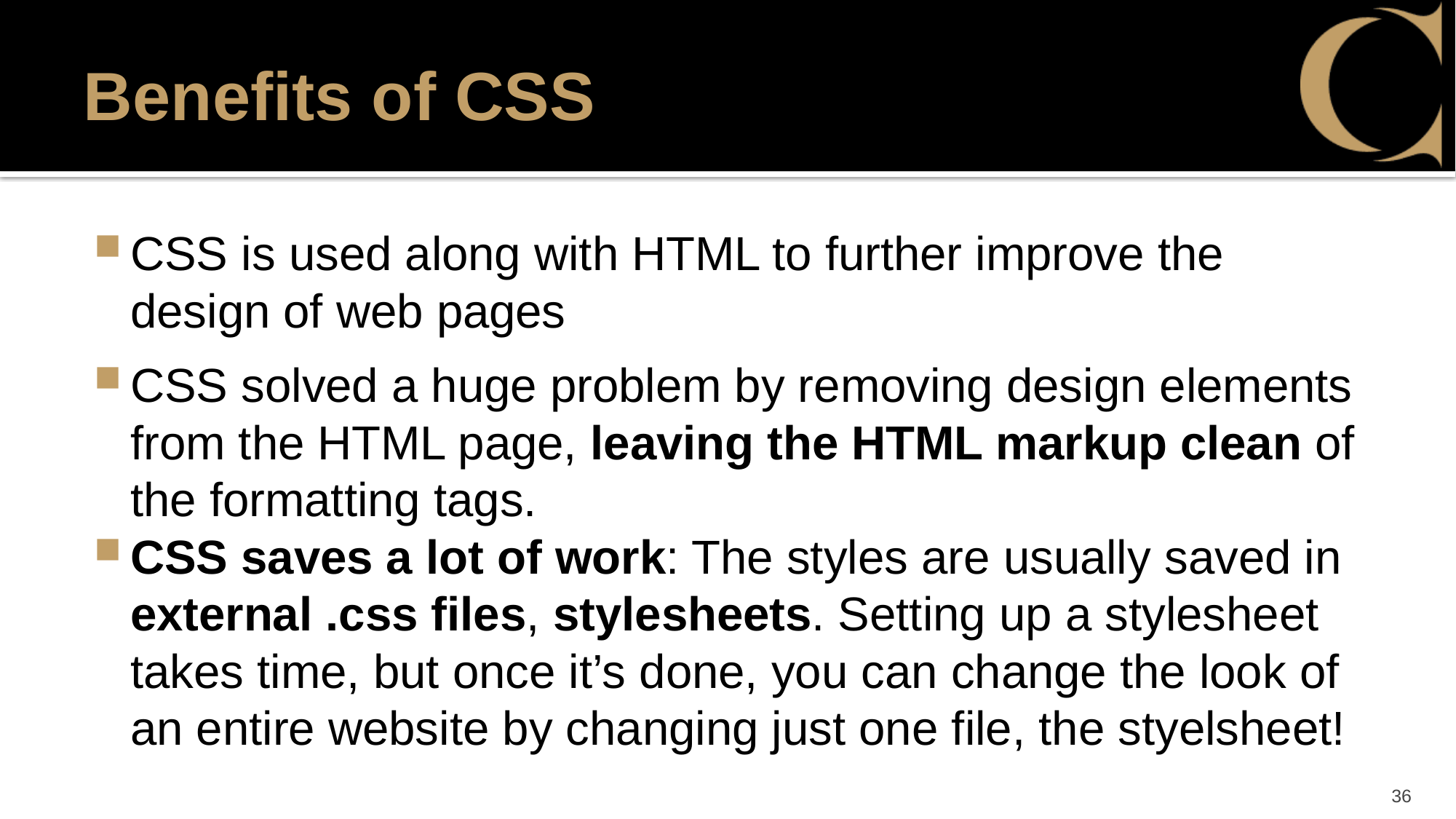

# Benefits of CSS
CSS is used along with HTML to further improve the design of web pages
CSS solved a huge problem by removing design elements from the HTML page, leaving the HTML markup clean of the formatting tags.
CSS saves a lot of work: The styles are usually saved in external .css files, stylesheets. Setting up a stylesheet takes time, but once it’s done, you can change the look of an entire website by changing just one file, the styelsheet!

36